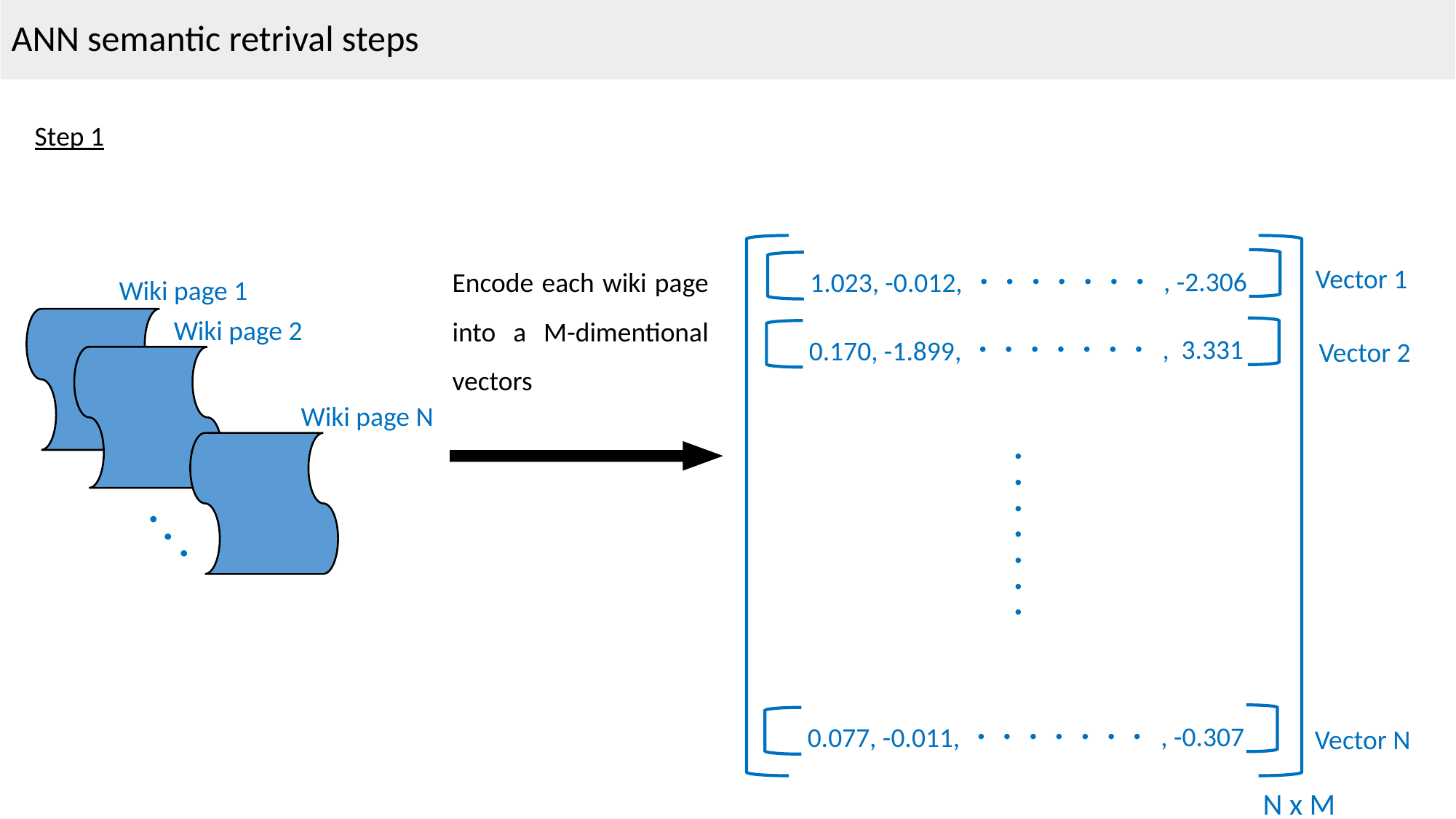

ANN semantic retrival steps
Step 1

Vector 1
, -2.306
.  .  .  .  .  .  .
Encode each wiki page into a M-dimentional vectors
1.023, -0.012,

Wiki page 1

Wiki page 2

,  3.331
.  .  .  .  .  .  .
0.170, -1.899,
Vector 2

Wiki page N

.
.
.
.  .  .  .  .  .  .
, -0.307
.  .  .  .  .  .  .
0.077, -0.011,
Vector N

N x M